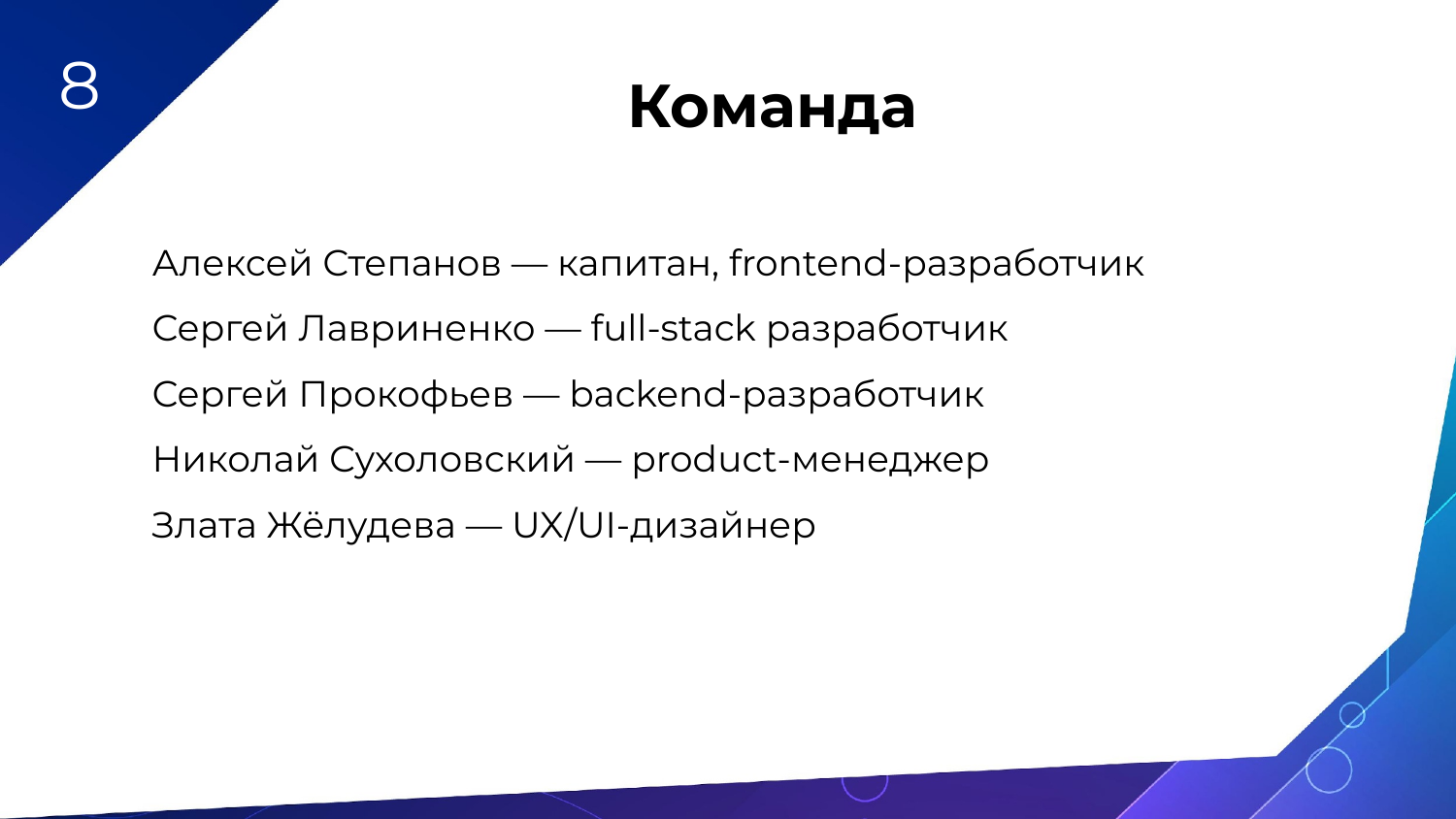

8
Команда
Алексей Степанов — капитан, frontend-разработчик
Сергей Лавриненко — full-stack разработчик
Сергей Прокофьев — backend-разработчик
Николай Сухоловский — product-менеджер
Злата Жёлудева — UX/UI-дизайнер